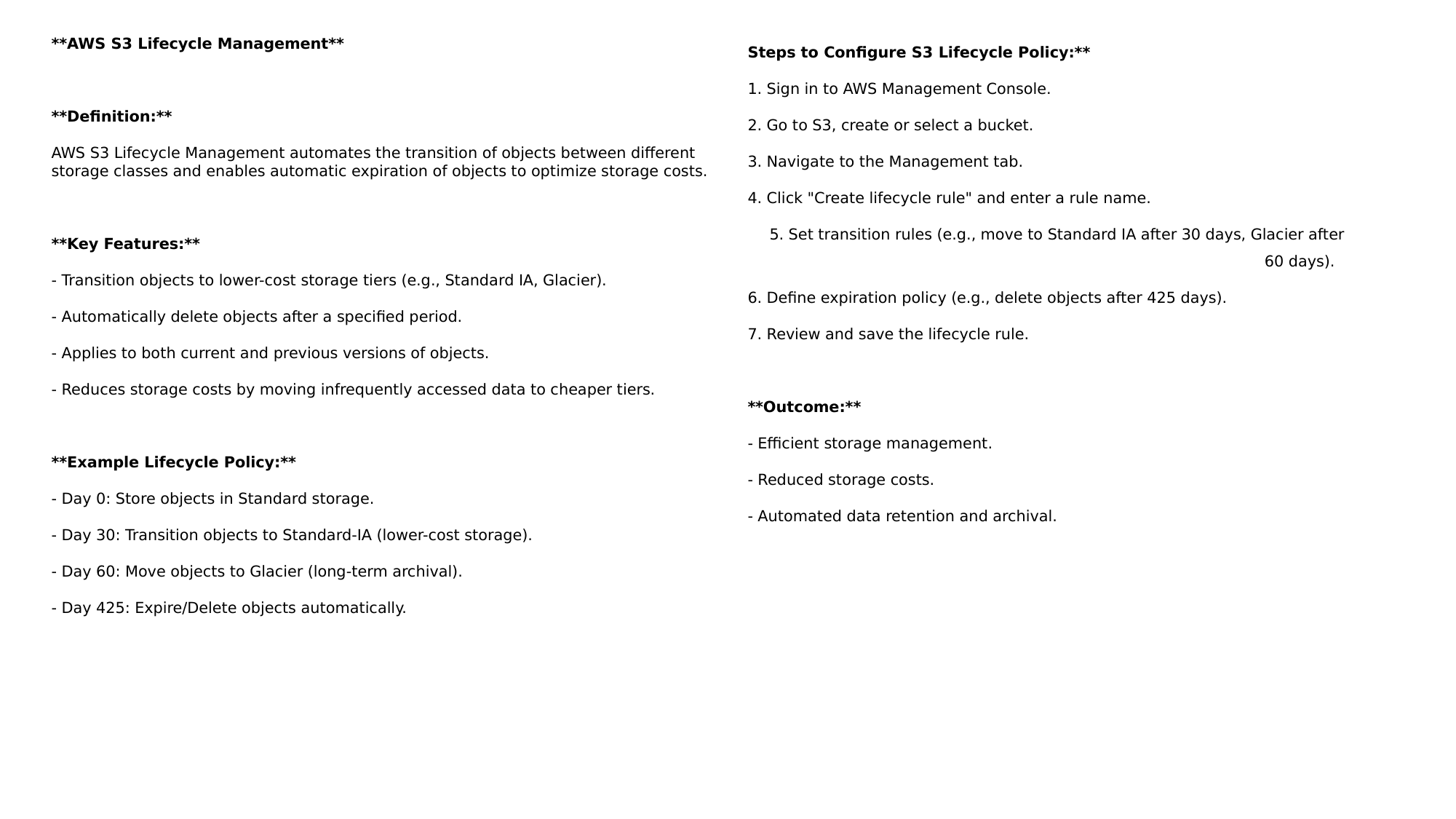

**AWS S3 Lifecycle Management**

**Definition:**
AWS S3 Lifecycle Management automates the transition of objects between different storage classes and enables automatic expiration of objects to optimize storage costs.

**Key Features:**
- Transition objects to lower-cost storage tiers (e.g., Standard IA, Glacier).
- Automatically delete objects after a specified period.
- Applies to both current and previous versions of objects.
- Reduces storage costs by moving infrequently accessed data to cheaper tiers.

**Example Lifecycle Policy:**
- Day 0: Store objects in Standard storage.
- Day 30: Transition objects to Standard-IA (lower-cost storage).
- Day 60: Move objects to Glacier (long-term archival).
- Day 425: Expire/Delete objects automatically.
Steps to Configure S3 Lifecycle Policy:**
1. Sign in to AWS Management Console.
2. Go to S3, create or select a bucket.
3. Navigate to the Management tab.
4. Click "Create lifecycle rule" and enter a rule name.
5. Set transition rules (e.g., move to Standard IA after 30 days, Glacier after 60 days).
6. Define expiration policy (e.g., delete objects after 425 days).
7. Review and save the lifecycle rule.

**Outcome:**
- Efficient storage management.
- Reduced storage costs.
- Automated data retention and archival.